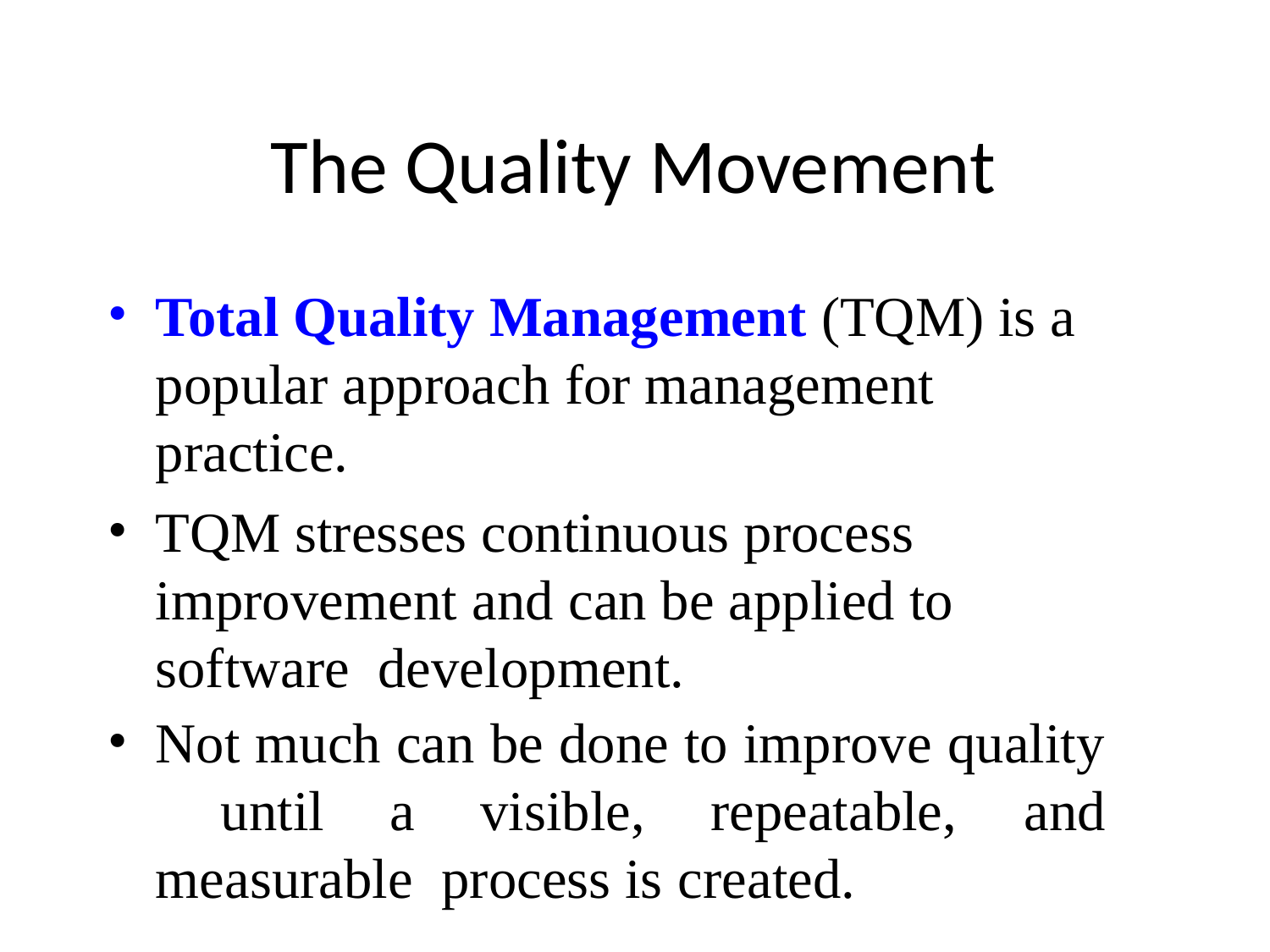

# The Quality Movement
Total Quality Management (TQM) is a  popular approach for management practice.
TQM stresses continuous process  improvement and can be applied to software  development.
Not much can be done to improve quality  until a visible, repeatable, and measurable  process is created.